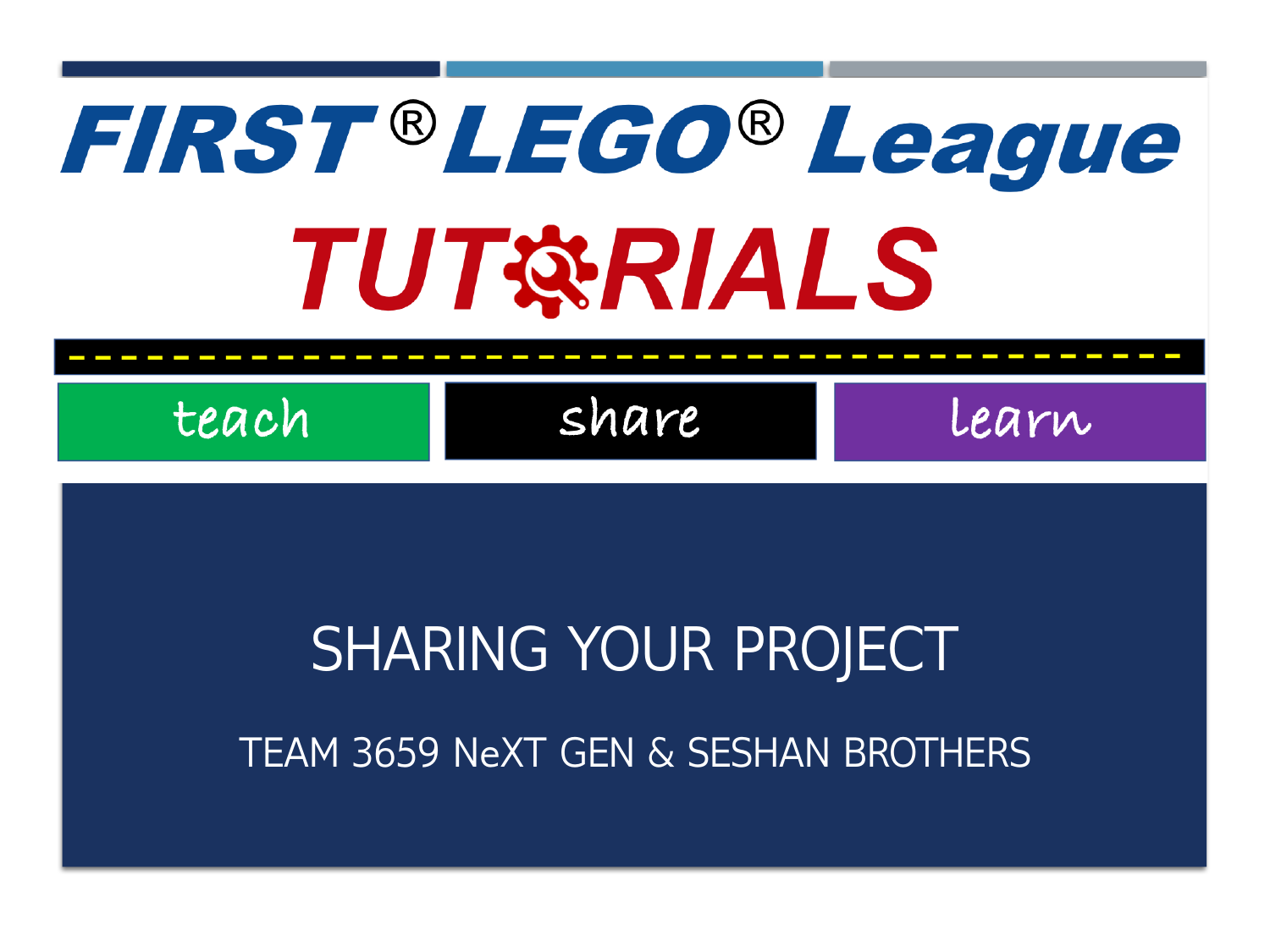

# Sharing Your Project
Team 3659 NeXt Gen & Seshan Brothers